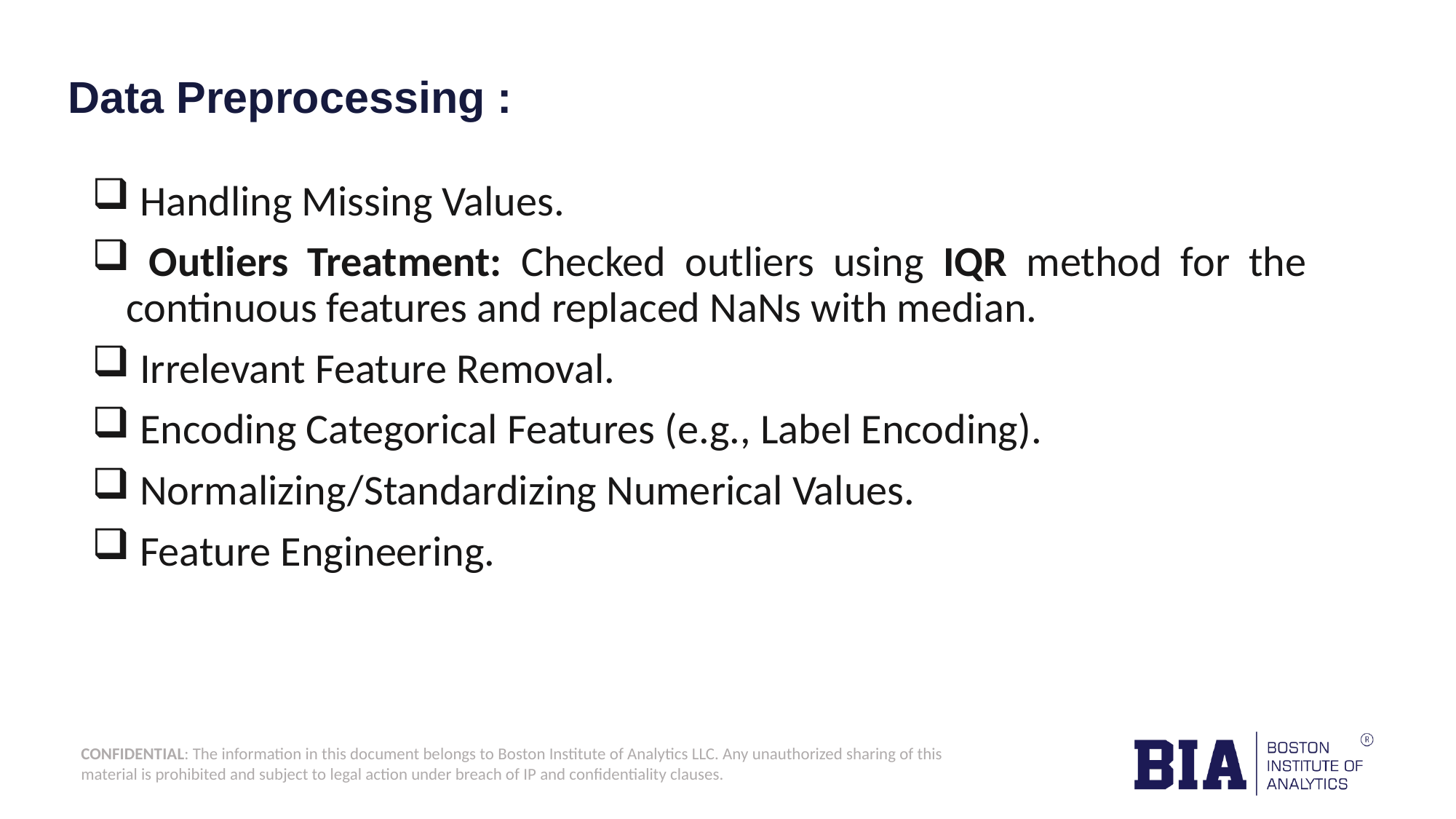

# Data Preprocessing :
 Handling Missing Values.
 Outliers Treatment: Checked outliers using IQR method for the    continuous features and replaced NaNs with median.
 Irrelevant Feature Removal.
 Encoding Categorical Features (e.g., Label Encoding).
 Normalizing/Standardizing Numerical Values.
 Feature Engineering.